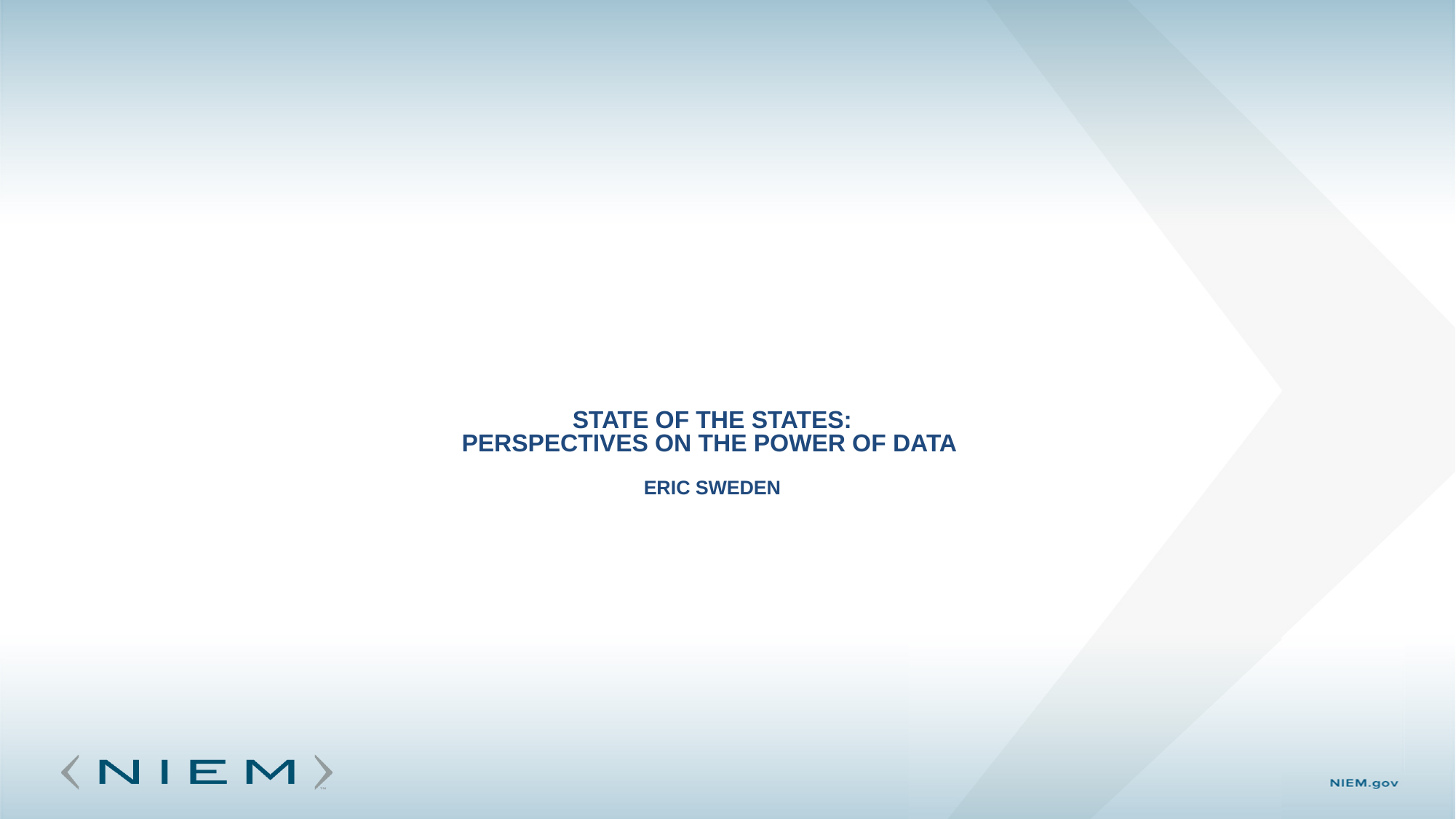

# State of the States: Perspectives on The power of data Eric Sweden